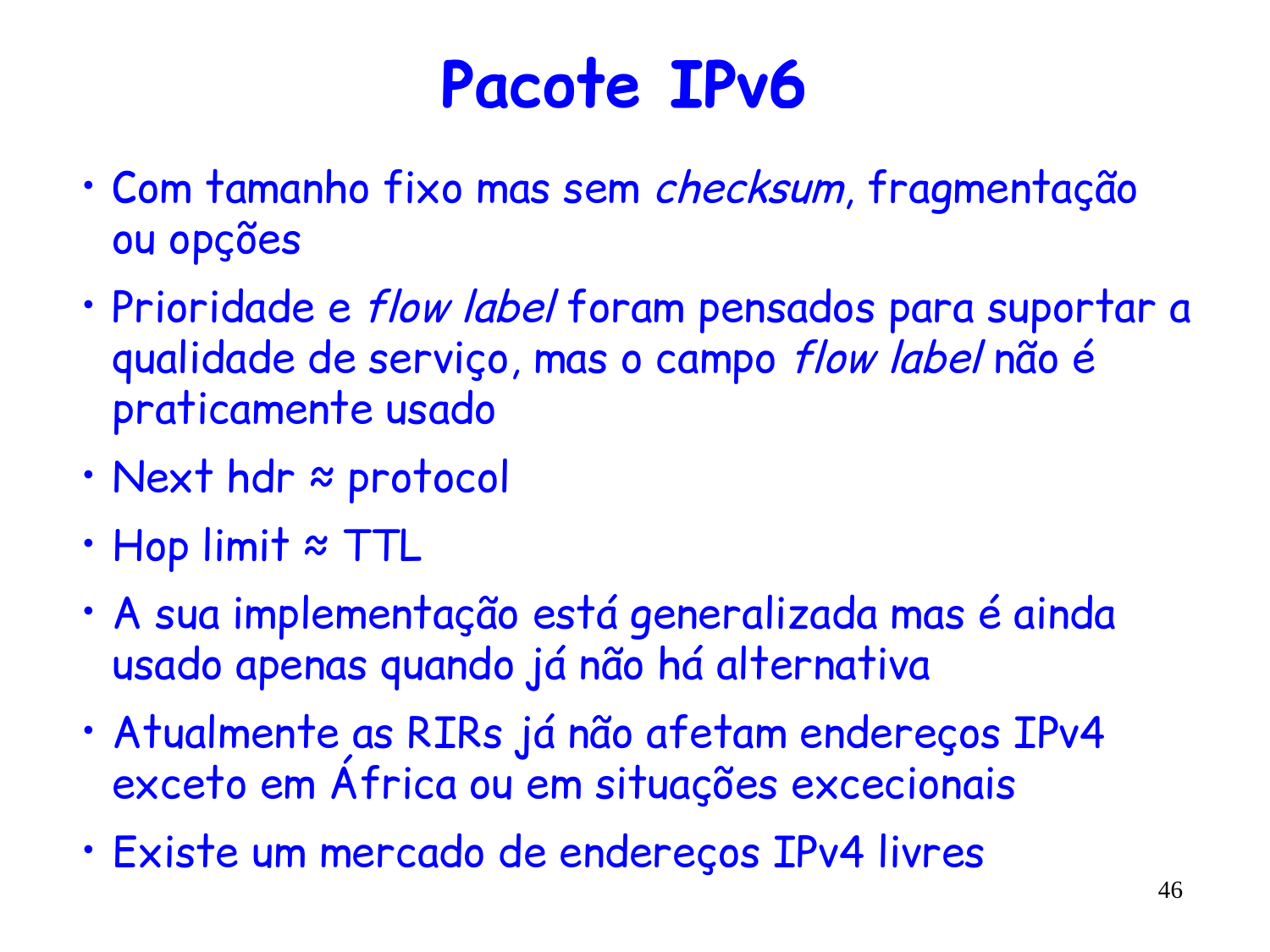

# Pacote IPv6
Com tamanho fixo mas sem checksum, fragmentação ou opções
Prioridade e flow label foram pensados para suportar a qualidade de serviço, mas o campo flow label não é praticamente usado
Next hdr ≈ protocol
Hop limit ≈ TTL
A sua implementação está generalizada mas é ainda usado apenas quando já não há alternativa
Atualmente as RIRs já não afetam endereços IPv4 exceto em África ou em situações excecionais
Existe um mercado de endereços IPv4 livres

46